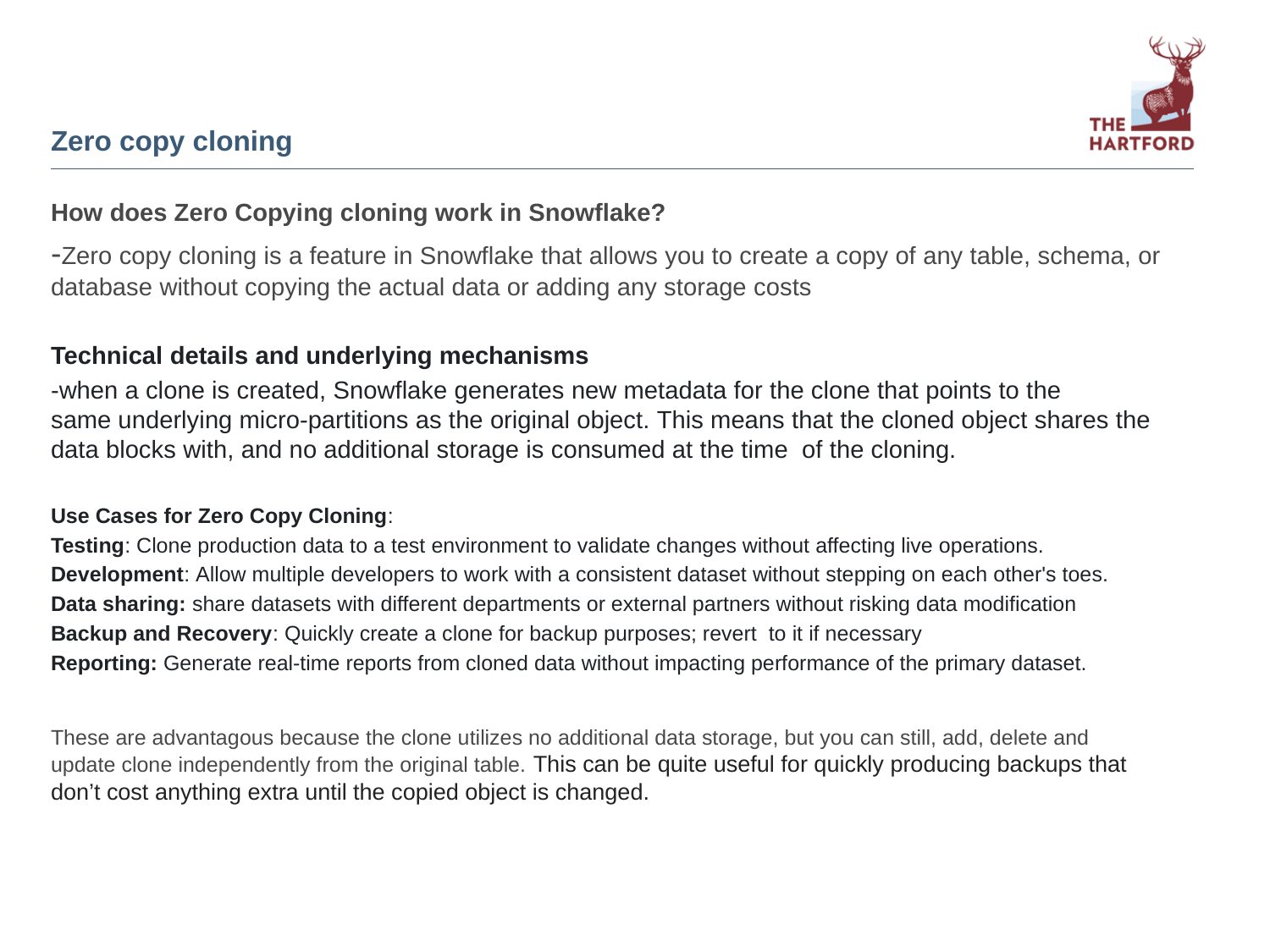

# Zero copy cloning
How does Zero Copying cloning work in Snowflake?
-Zero copy cloning is a feature in Snowflake that allows you to create a copy of any table, schema, or database without copying the actual data or adding any storage costs

Technical details and underlying mechanisms
-when a clone is created, Snowflake generates new metadata for the clone that points to the same underlying micro-partitions as the original object. This means that the cloned object shares the data blocks with, and no additional storage is consumed at the time  of the cloning.

Use Cases for Zero Copy Cloning:
Testing: Clone production data to a test environment to validate changes without affecting live operations.
Development: Allow multiple developers to work with a consistent dataset without stepping on each other's toes.
Data sharing: share datasets with different departments or external partners without risking data modification
Backup and Recovery: Quickly create a clone for backup purposes; revert  to it if necessary
Reporting: Generate real-time reports from cloned data without impacting performance of the primary dataset.

These are advantagous because the clone utilizes no additional data storage, but you can still, add, delete and update clone independently from the original table. This can be quite useful for quickly producing backups that don’t cost anything extra until the copied object is changed.